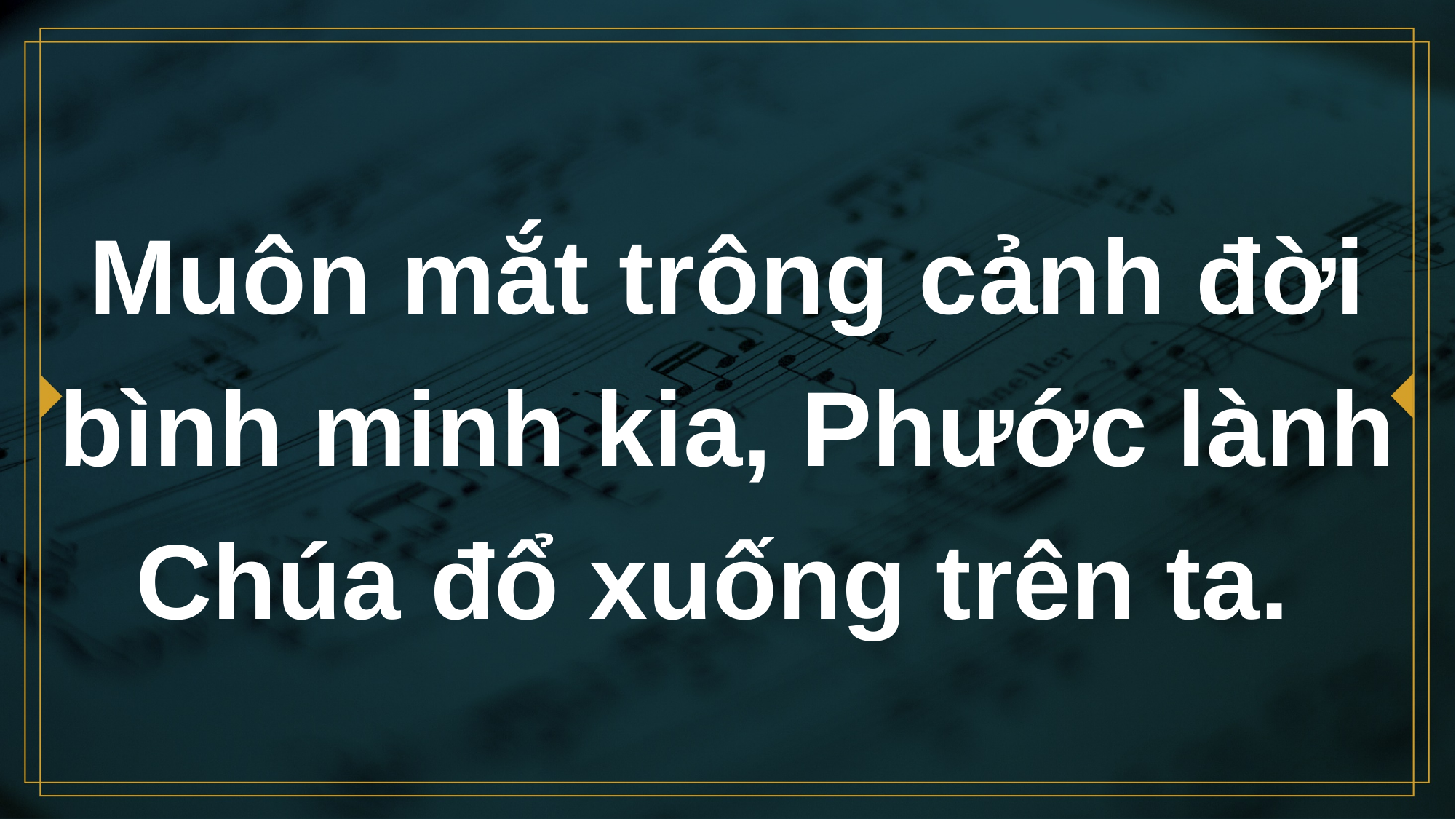

# Muôn mắt trông cảnh đời bình minh kia, Phước lành Chúa đổ xuống trên ta.